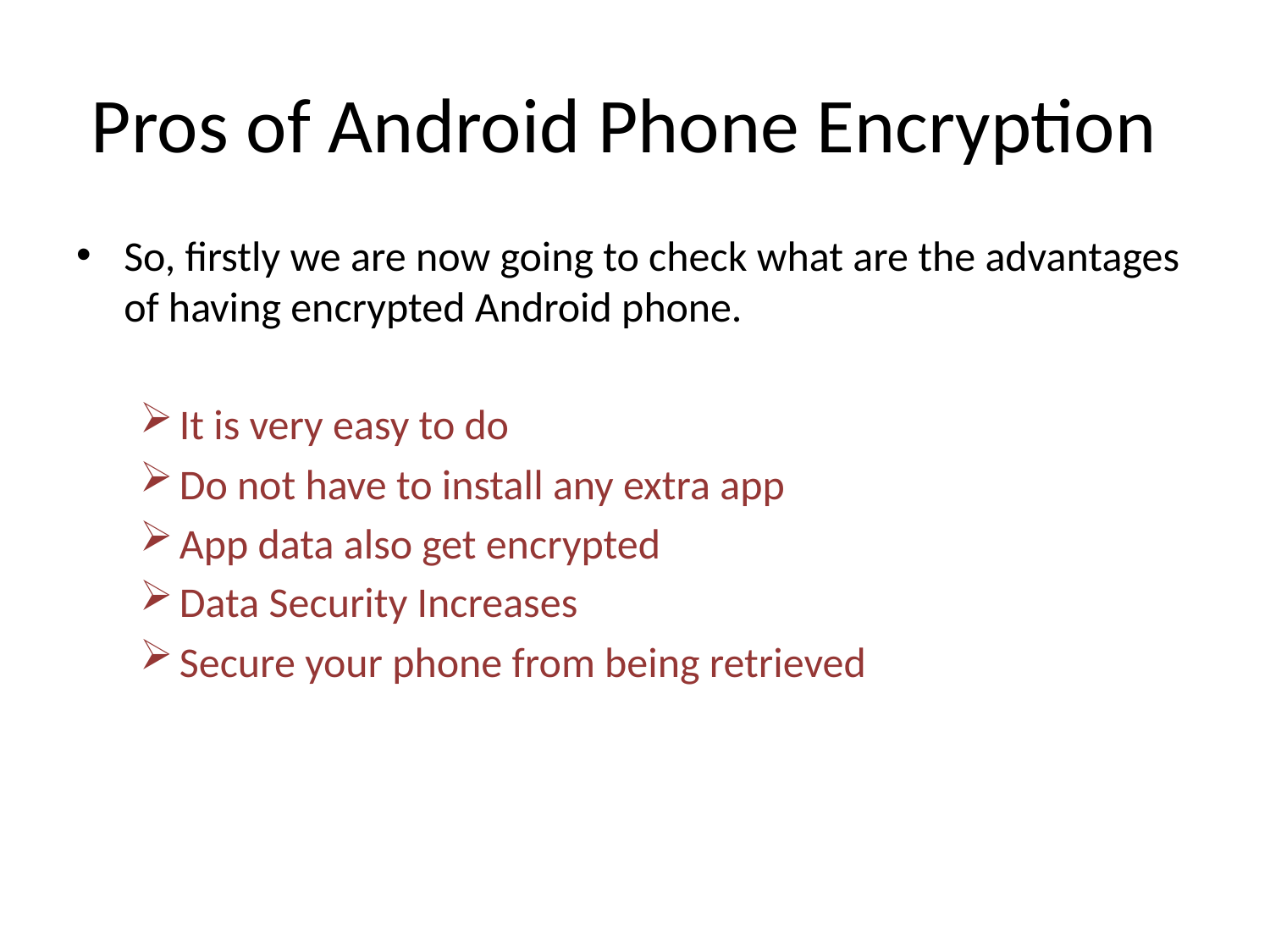

# Pros of Android Phone Encryption
So, firstly we are now going to check what are the advantages of having encrypted Android phone.

It is very easy to do
Do not have to install any extra app
App data also get encrypted
Data Security Increases
Secure your phone from being retrieved